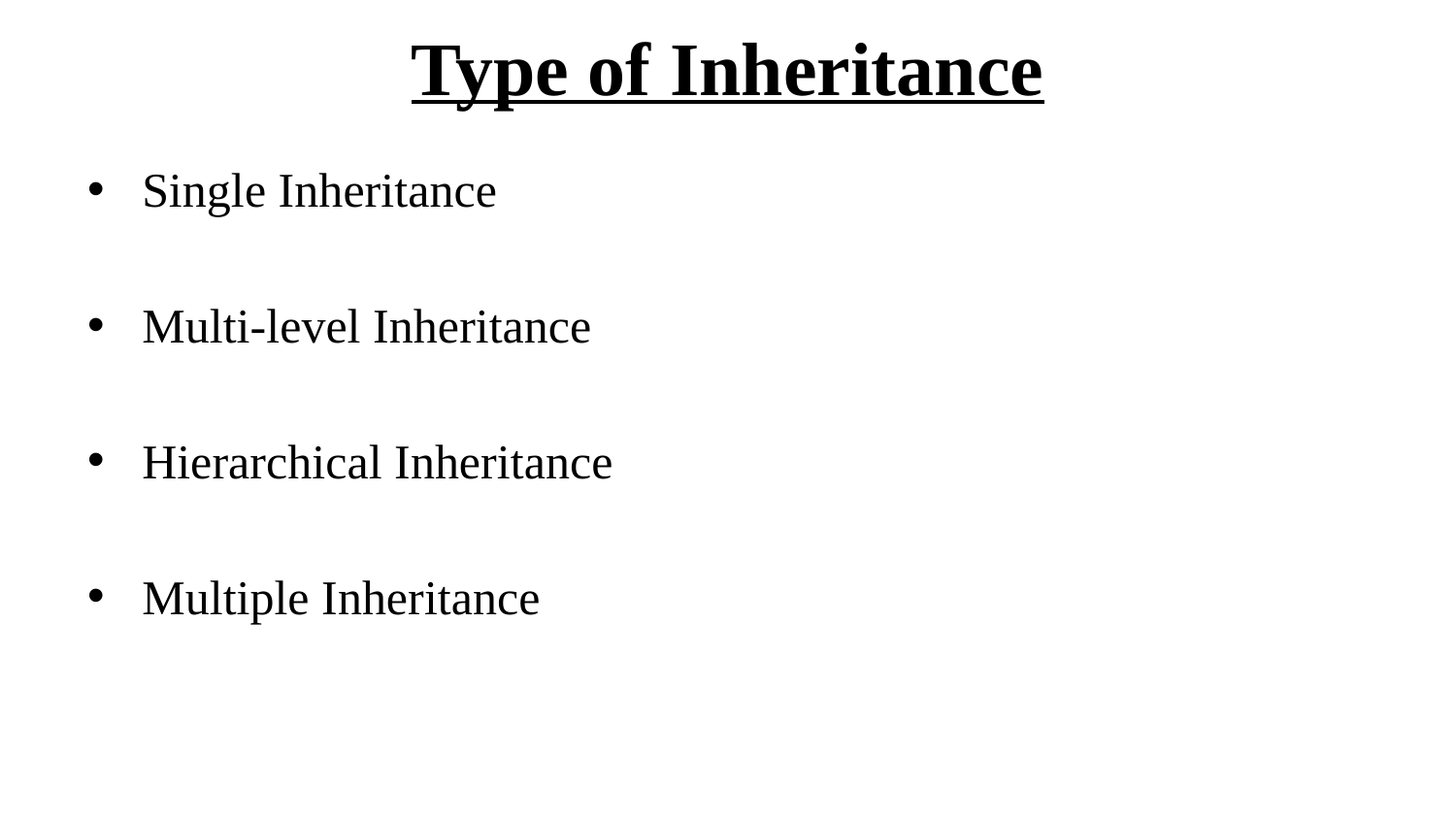

# Type of Inheritance
Single Inheritance

Multi-level Inheritance

Hierarchical Inheritance

Multiple Inheritance